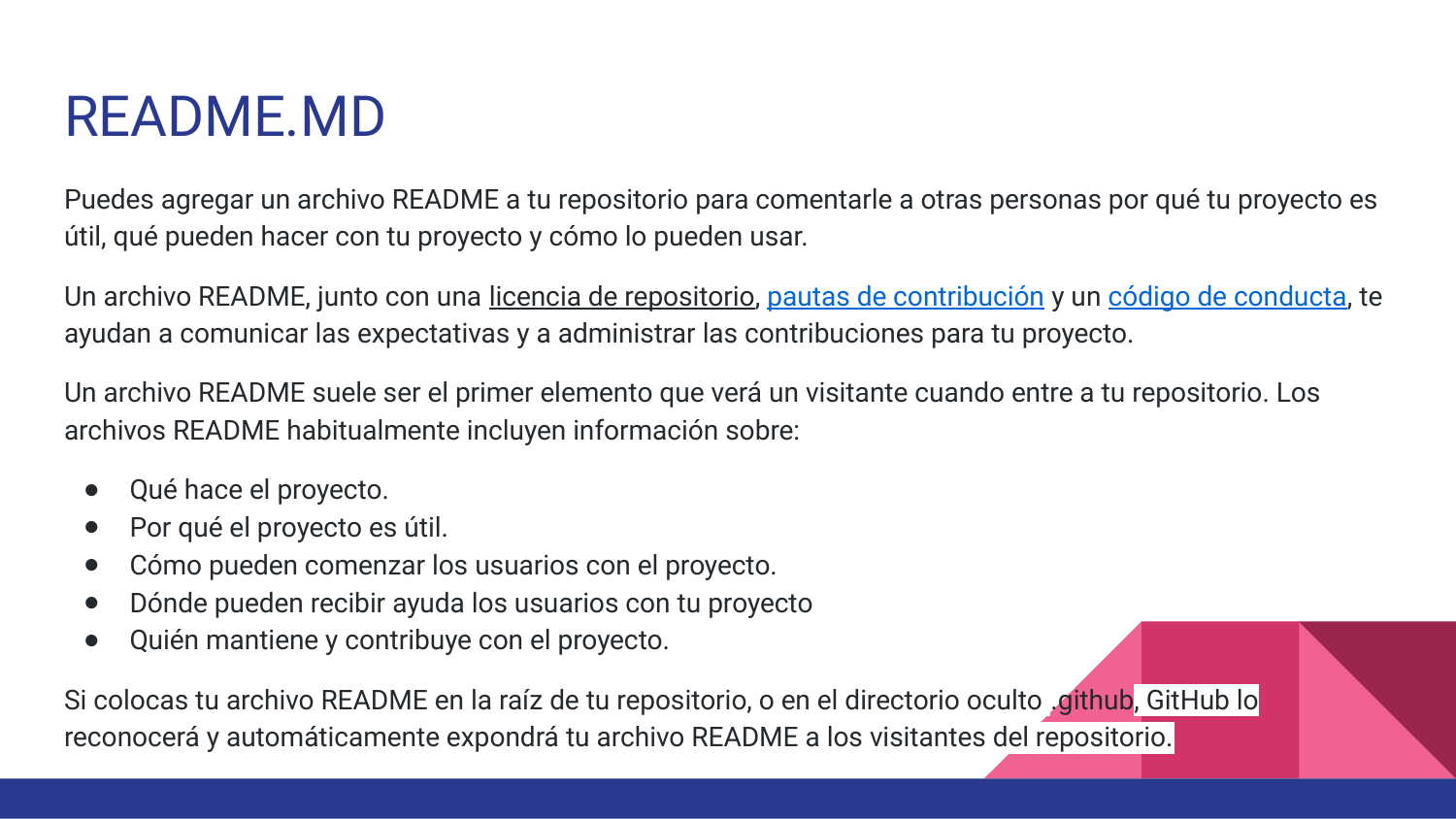

# README.MD
Puedes agregar un archivo README a tu repositorio para comentarle a otras personas por qué tu proyecto es útil, qué pueden hacer con tu proyecto y cómo lo pueden usar.
Un archivo README, junto con una licencia de repositorio, pautas de contribución y un código de conducta, te ayudan a comunicar las expectativas y a administrar las contribuciones para tu proyecto.
Un archivo README suele ser el primer elemento que verá un visitante cuando entre a tu repositorio. Los archivos README habitualmente incluyen información sobre:
Qué hace el proyecto.
Por qué el proyecto es útil.
Cómo pueden comenzar los usuarios con el proyecto.
Dónde pueden recibir ayuda los usuarios con tu proyecto
Quién mantiene y contribuye con el proyecto.
Si colocas tu archivo README en la raíz de tu repositorio, o en el directorio oculto .github, GitHub lo reconocerá y automáticamente expondrá tu archivo README a los visitantes del repositorio.